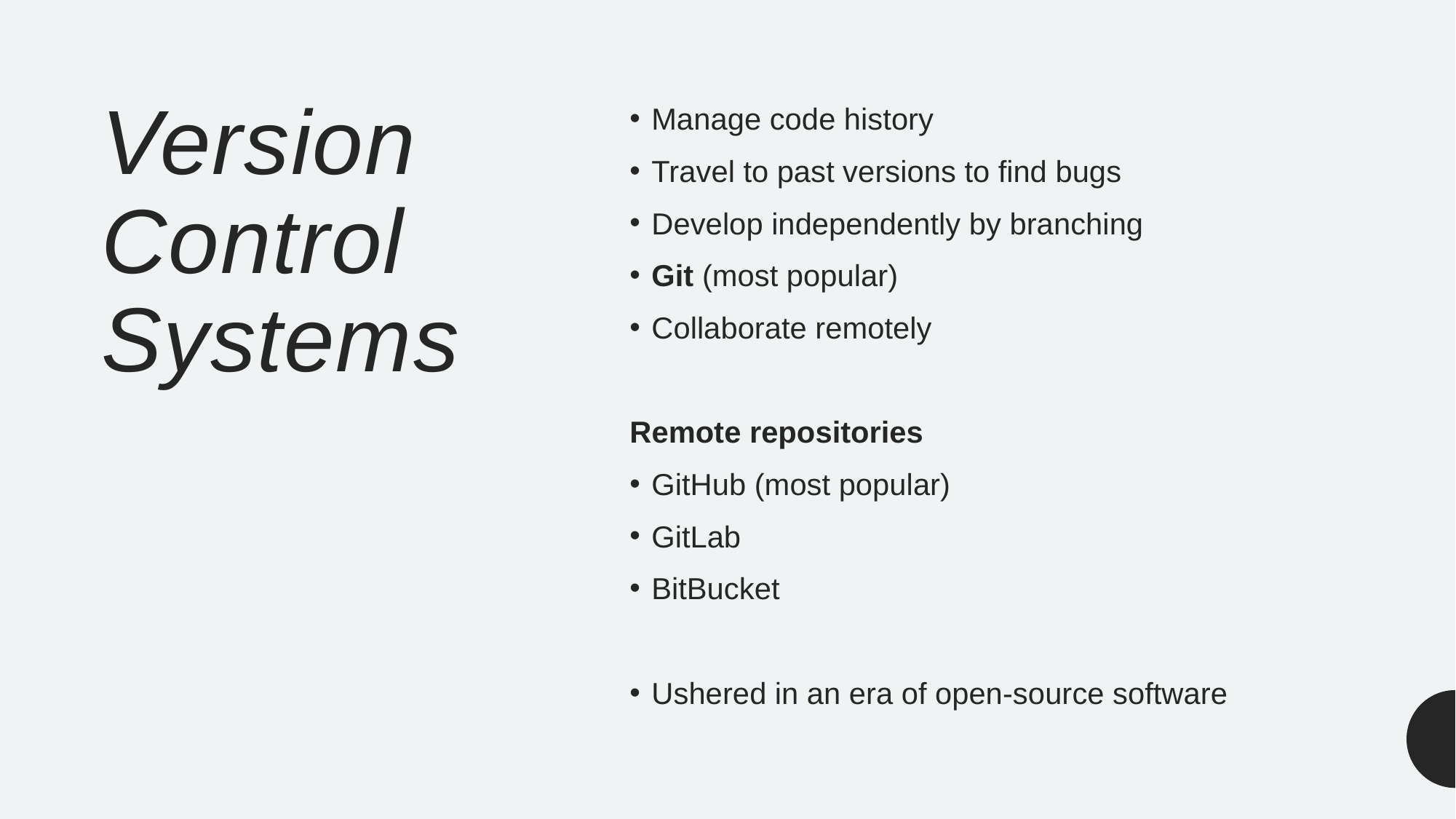

# Version Control Systems
Manage code history
Travel to past versions to find bugs
Develop independently by branching
Git (most popular)
Collaborate remotely

Remote repositories
GitHub (most popular)
GitLab
BitBucket

Ushered in an era of open-source software